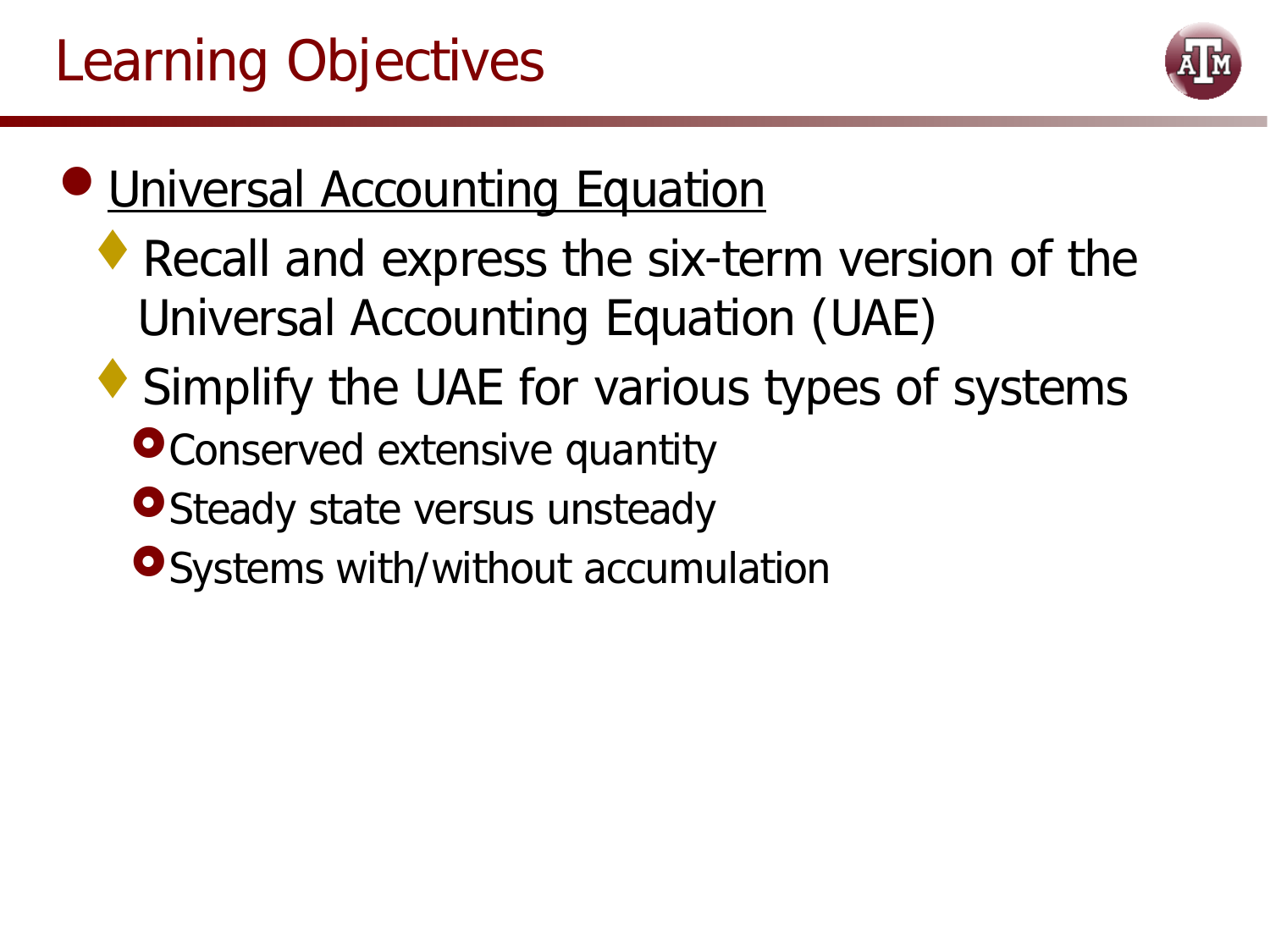

# Learning Objectives
Universal Accounting Equation
Recall and express the six-term version of the Universal Accounting Equation (UAE)
Simplify the UAE for various types of systems
Conserved extensive quantity
Steady state versus unsteady
Systems with/without accumulation